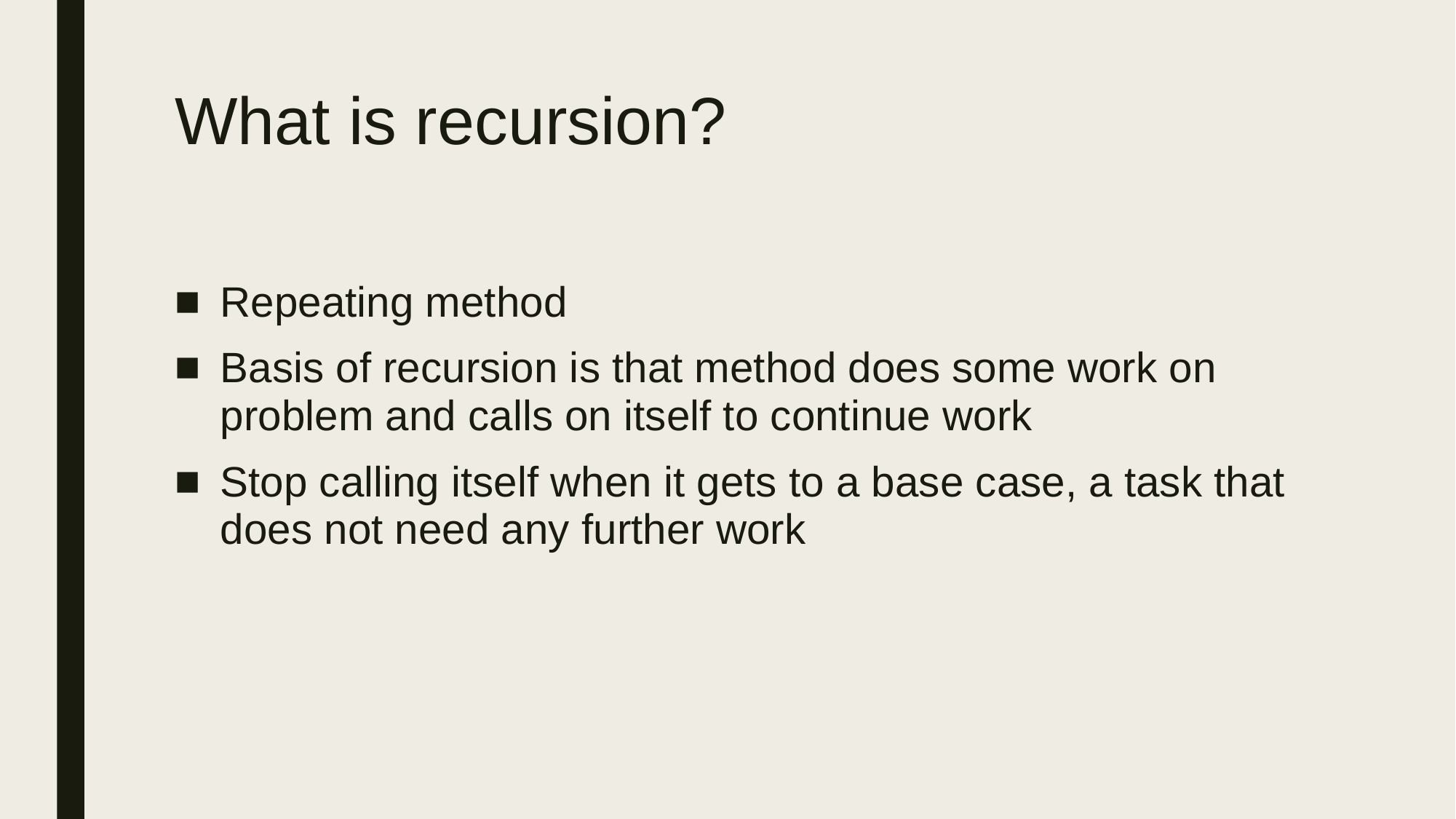

# What is recursion?
Repeating method
Basis of recursion is that method does some work on problem and calls on itself to continue work
Stop calling itself when it gets to a base case, a task that does not need any further work